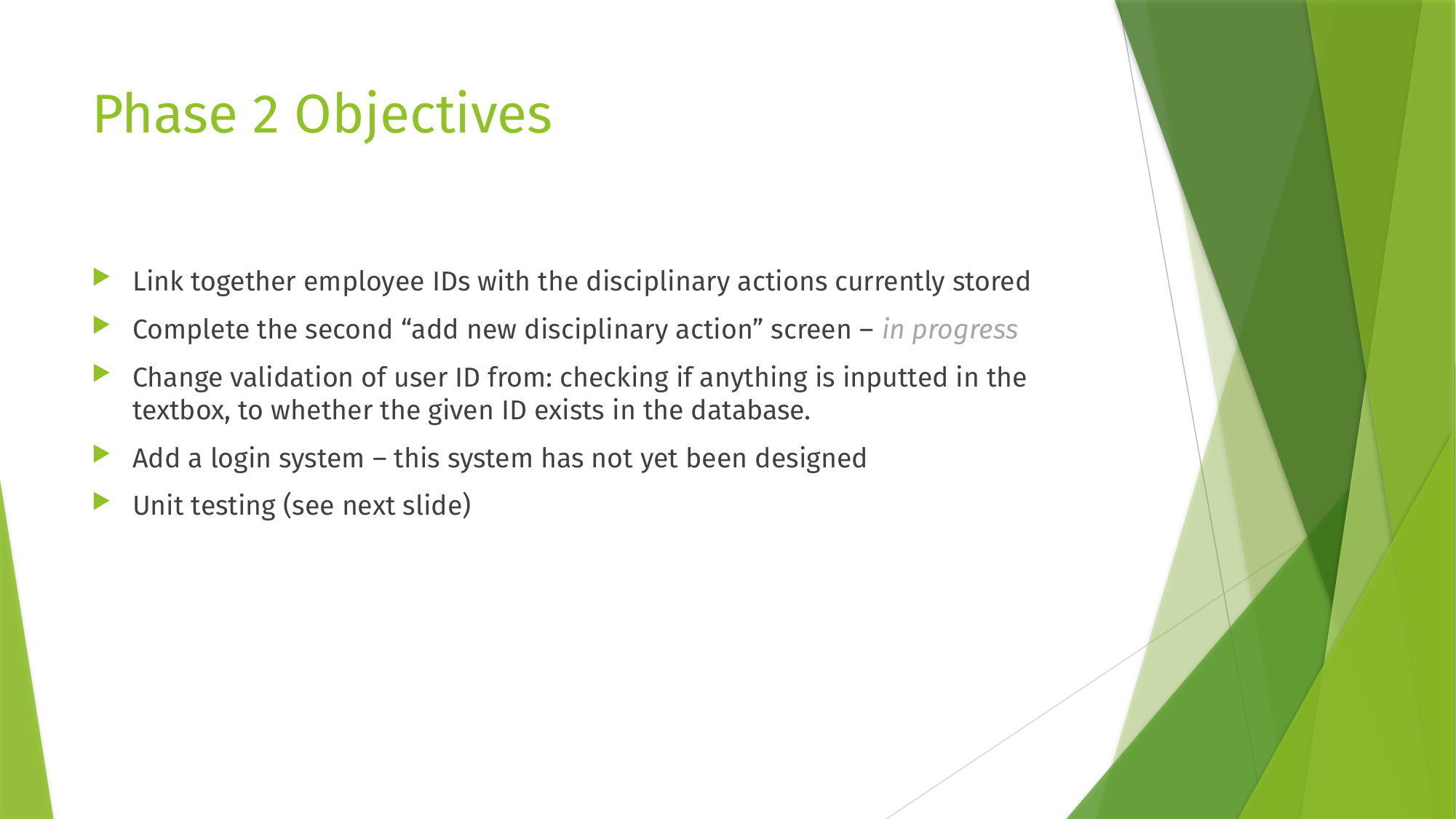

# Phase 2 Objectives
Link together employee IDs with the disciplinary actions currently stored
Complete the second “add new disciplinary action” screen – in progress
Change validation of user ID from: checking if anything is inputted in the textbox, to whether the given ID exists in the database.
Add a login system – this system has not yet been designed
Unit testing (see next slide)